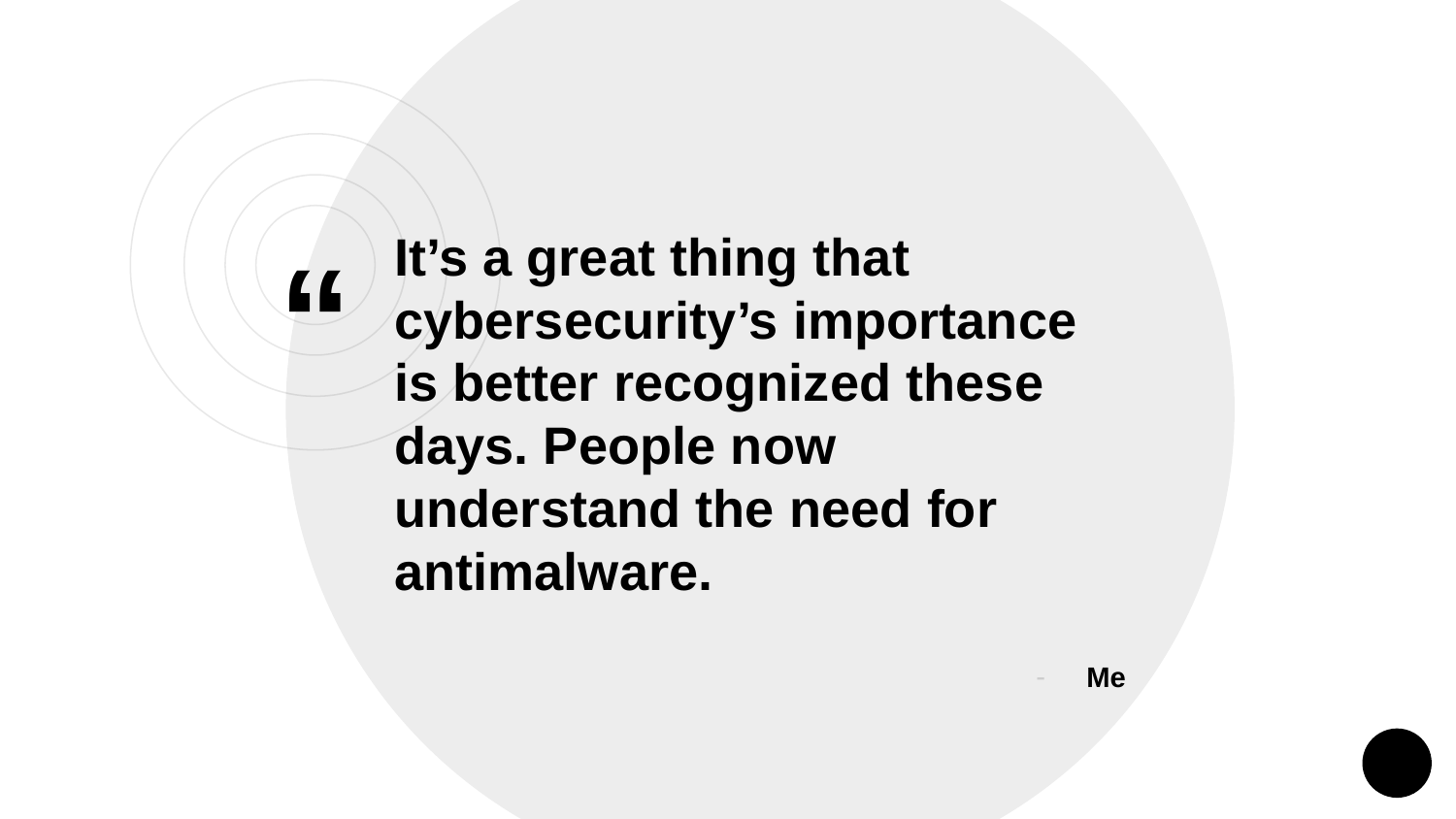

It’s a great thing that cybersecurity’s importance is better recognized these days. People now understand the need for antimalware.

Me